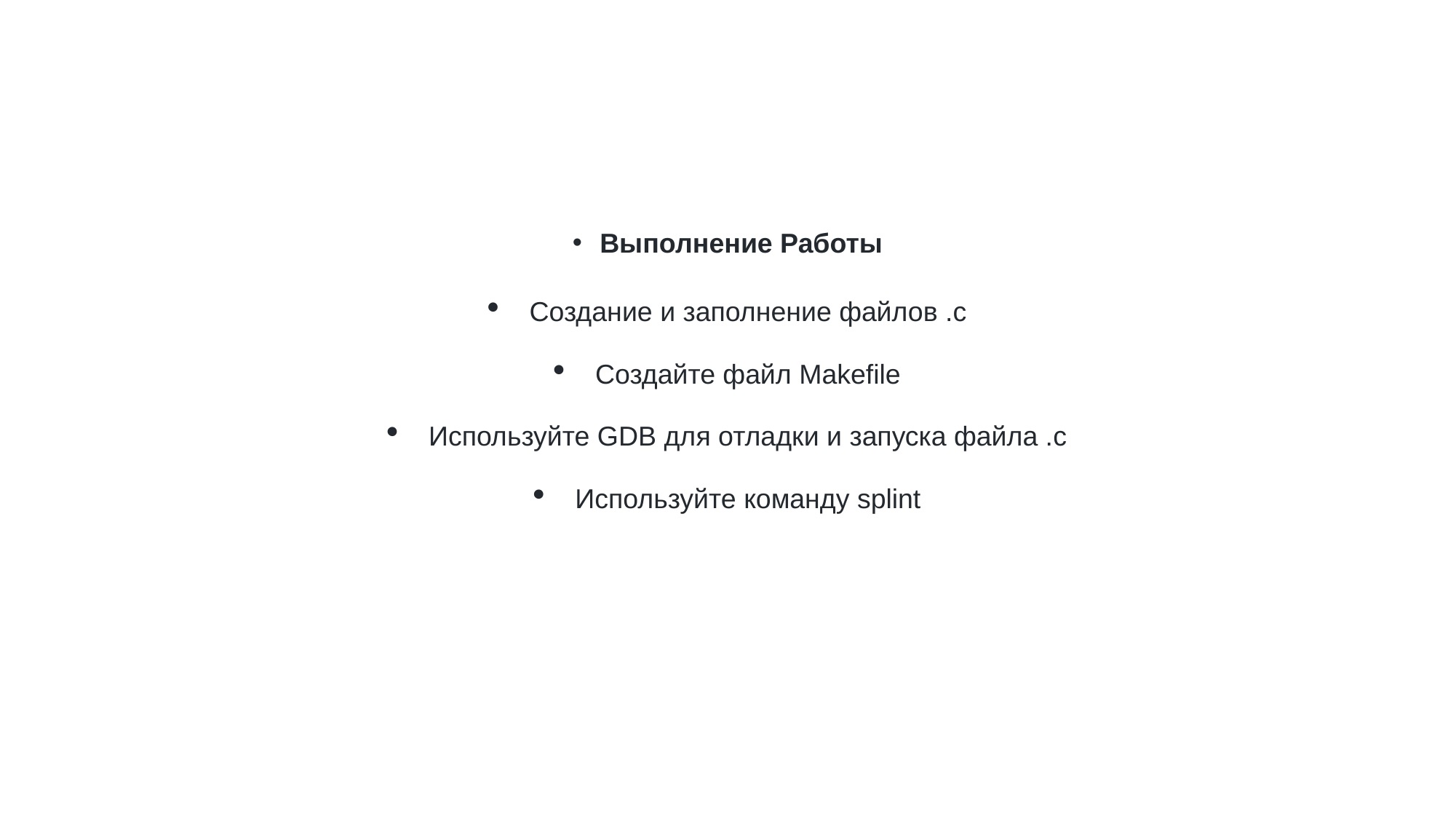

Выполнение Работы
Создание и заполнение файлов .c
Создайте файл Makefile
Используйте GDB для отладки и запуска файла .c
Используйте команду splint